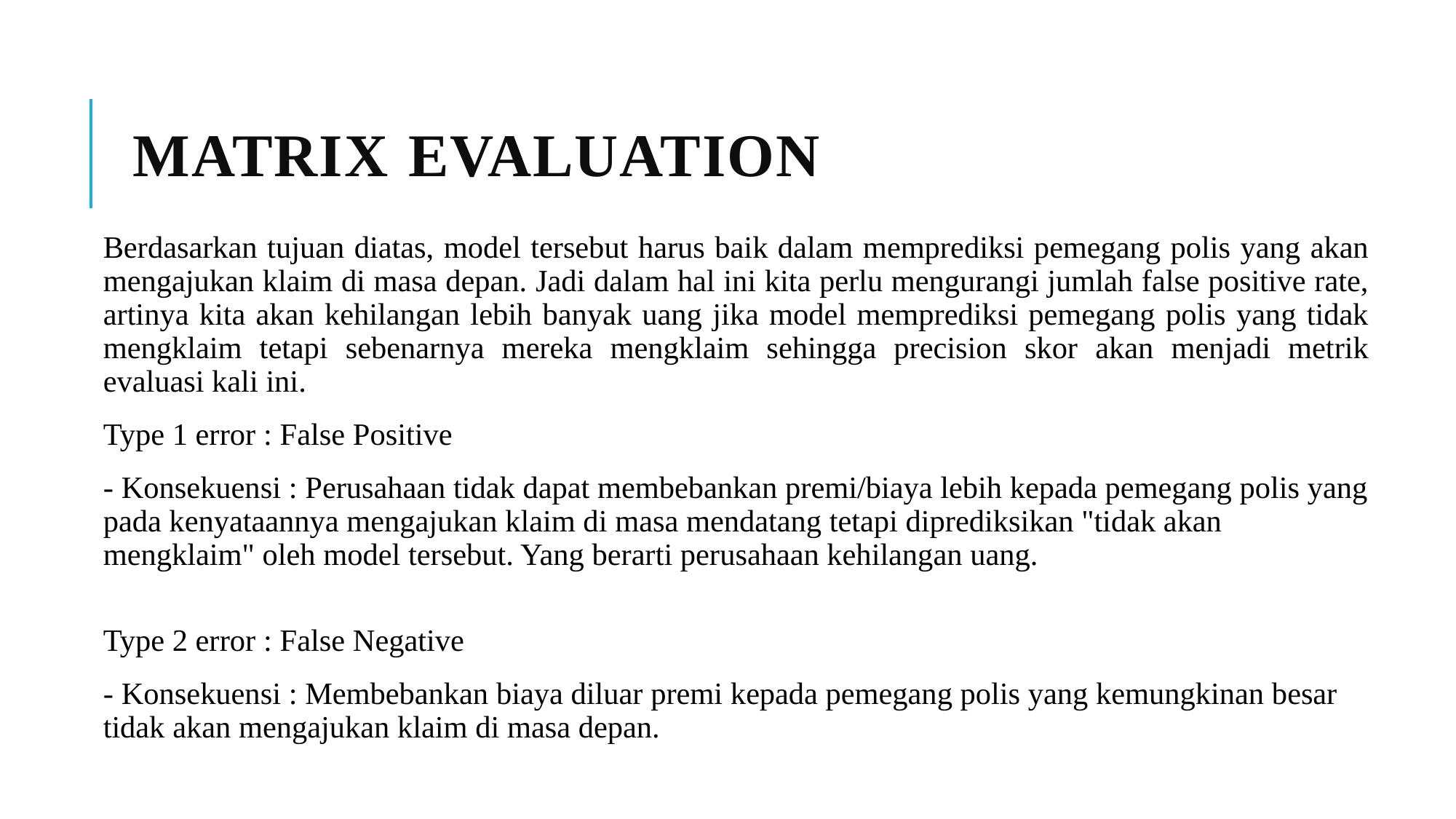

# MATRIX EVALUATION
Berdasarkan tujuan diatas, model tersebut harus baik dalam memprediksi pemegang polis yang akan mengajukan klaim di masa depan. Jadi dalam hal ini kita perlu mengurangi jumlah false positive rate, artinya kita akan kehilangan lebih banyak uang jika model memprediksi pemegang polis yang tidak mengklaim tetapi sebenarnya mereka mengklaim sehingga precision skor akan menjadi metrik evaluasi kali ini.
Type 1 error : False Positive
- Konsekuensi : Perusahaan tidak dapat membebankan premi/biaya lebih kepada pemegang polis yang pada kenyataannya mengajukan klaim di masa mendatang tetapi diprediksikan "tidak akan mengklaim" oleh model tersebut. Yang berarti perusahaan kehilangan uang.
Type 2 error : False Negative
- Konsekuensi : Membebankan biaya diluar premi kepada pemegang polis yang kemungkinan besar tidak akan mengajukan klaim di masa depan.